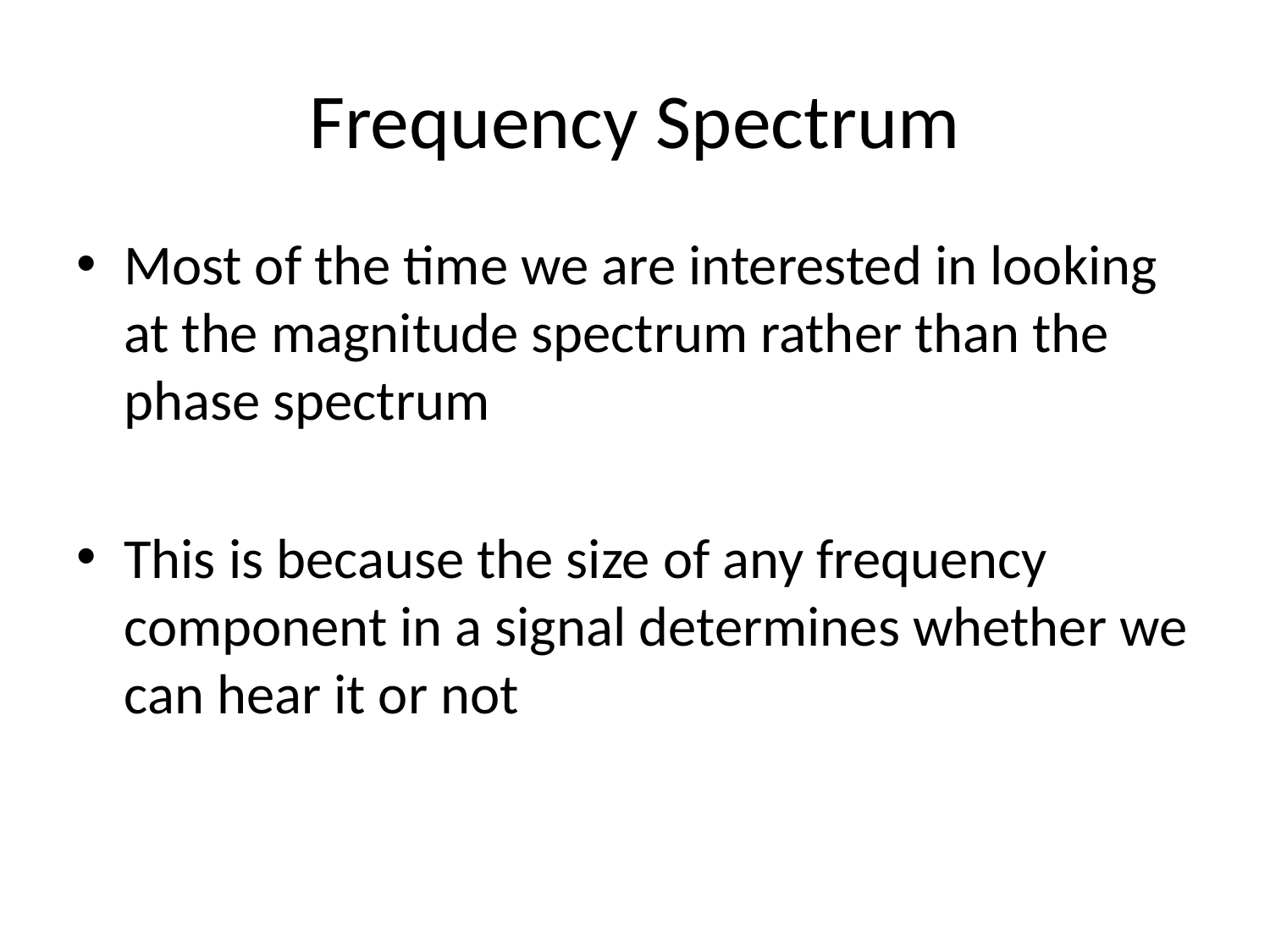

# Frequency Spectrum
Most of the time we are interested in looking at the magnitude spectrum rather than the phase spectrum

This is because the size of any frequency component in a signal determines whether we can hear it or not